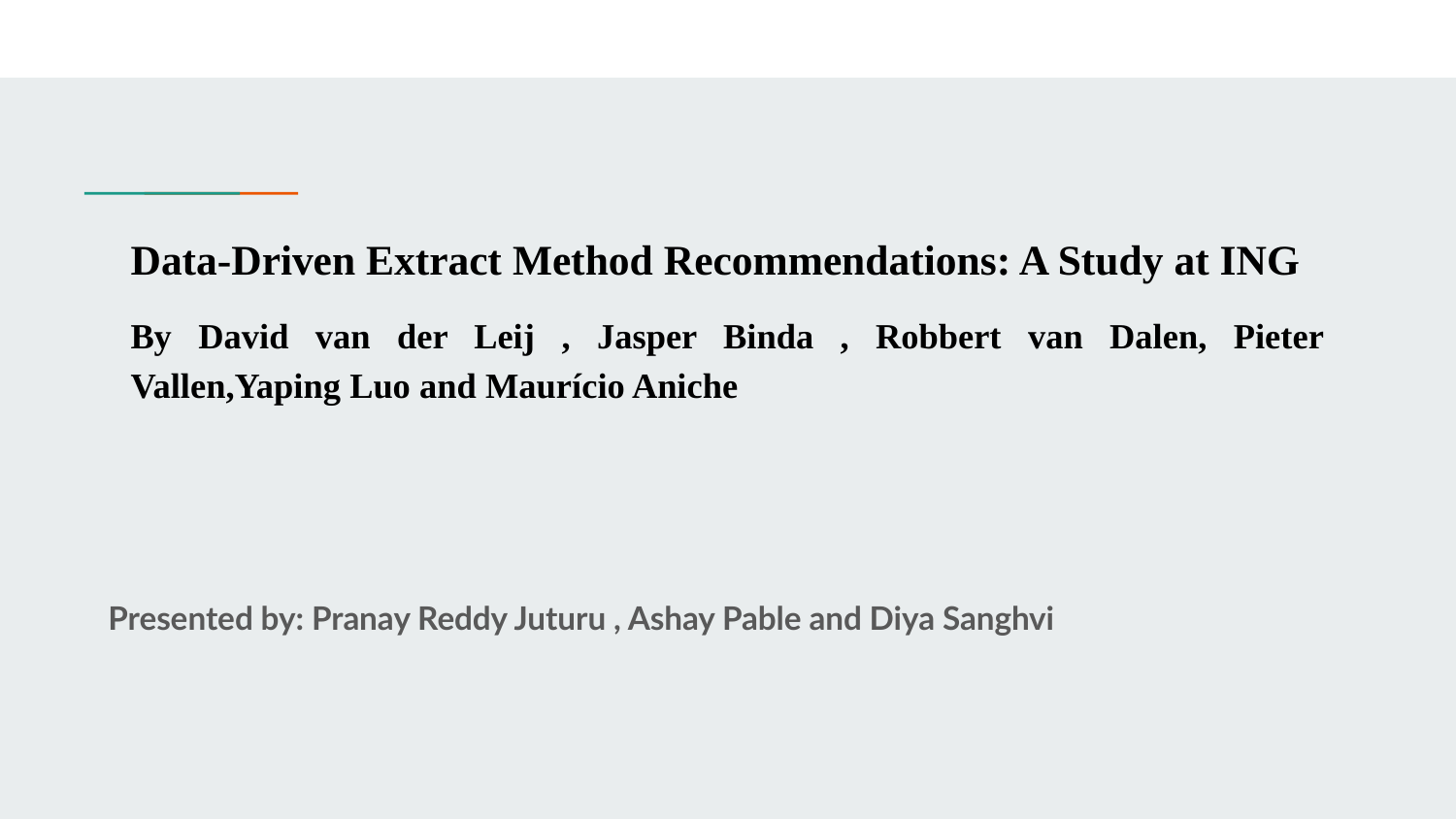

# Data-Driven Extract Method Recommendations: A Study at ING
By David van der Leij , Jasper Binda , Robbert van Dalen, Pieter Vallen,Yaping Luo and Maurício Aniche

Presented by: Pranay Reddy Juturu , Ashay Pable and Diya Sanghvi